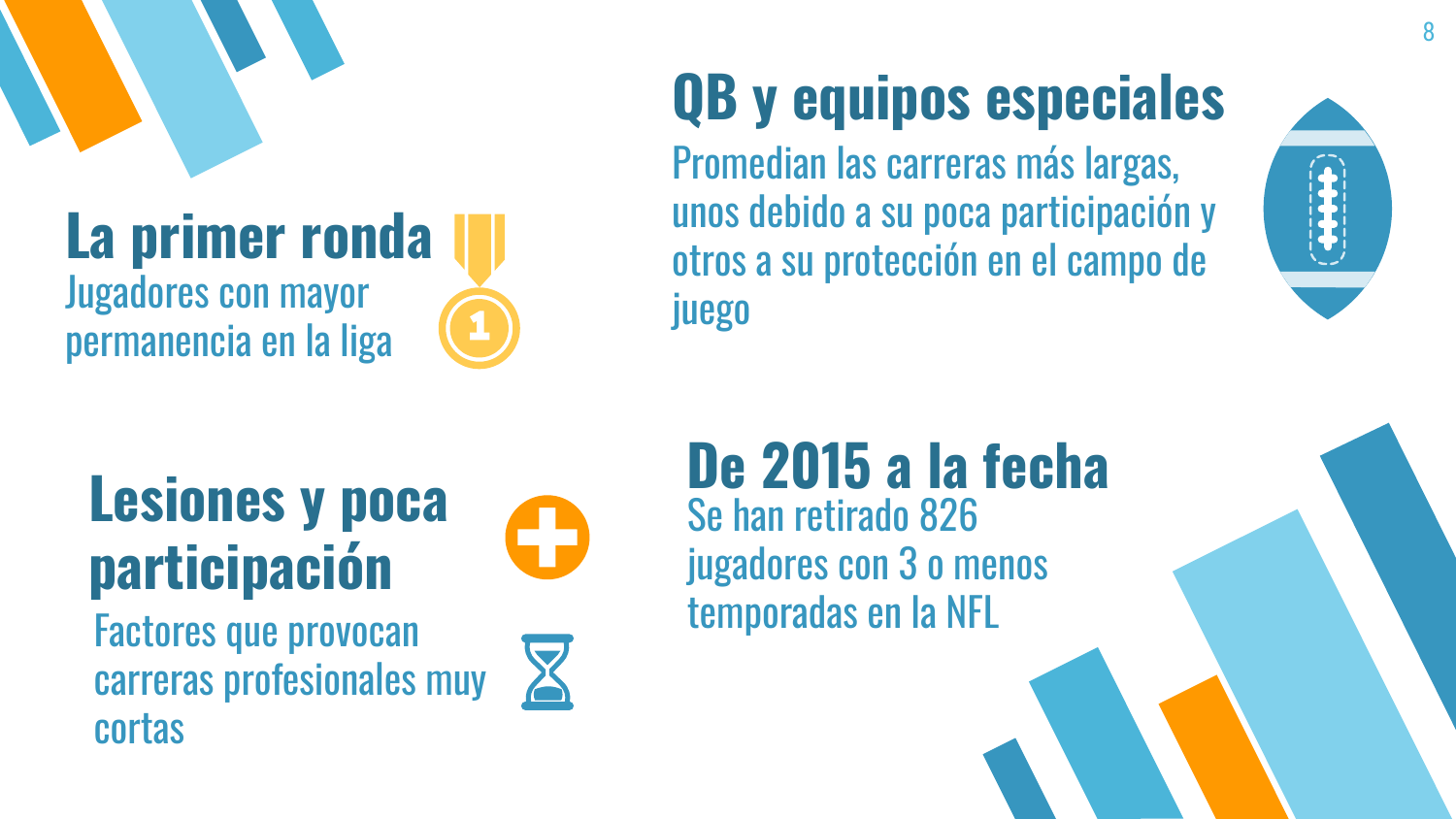

8
QB y equipos especiales
Promedian las carreras más largas, unos debido a su poca participación y otros a su protección en el campo de juego

La primer ronda

# Jugadores con mayor permanencia en la liga
De 2015 a la fecha
Lesiones y poca participación
Se han retirado 826 jugadores con 3 o menos temporadas en la NFL

Factores que provocan carreras profesionales muy cortas